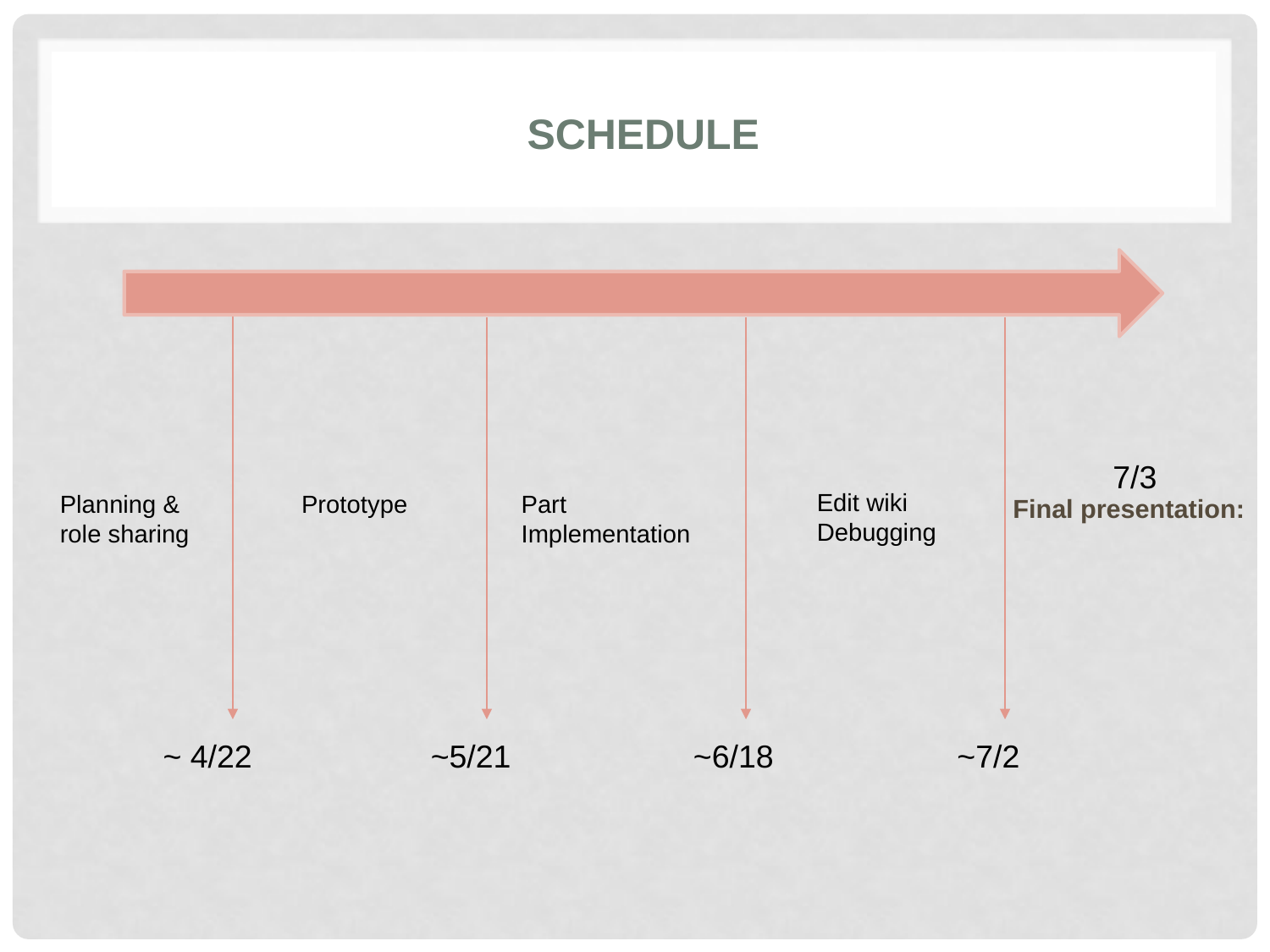

# Schedule

Final presentation:
7/3
Edit wiki
Debugging

Planning & role sharing
Prototype

Part Implementation
~ 4/22
~5/21
~6/18
~7/2